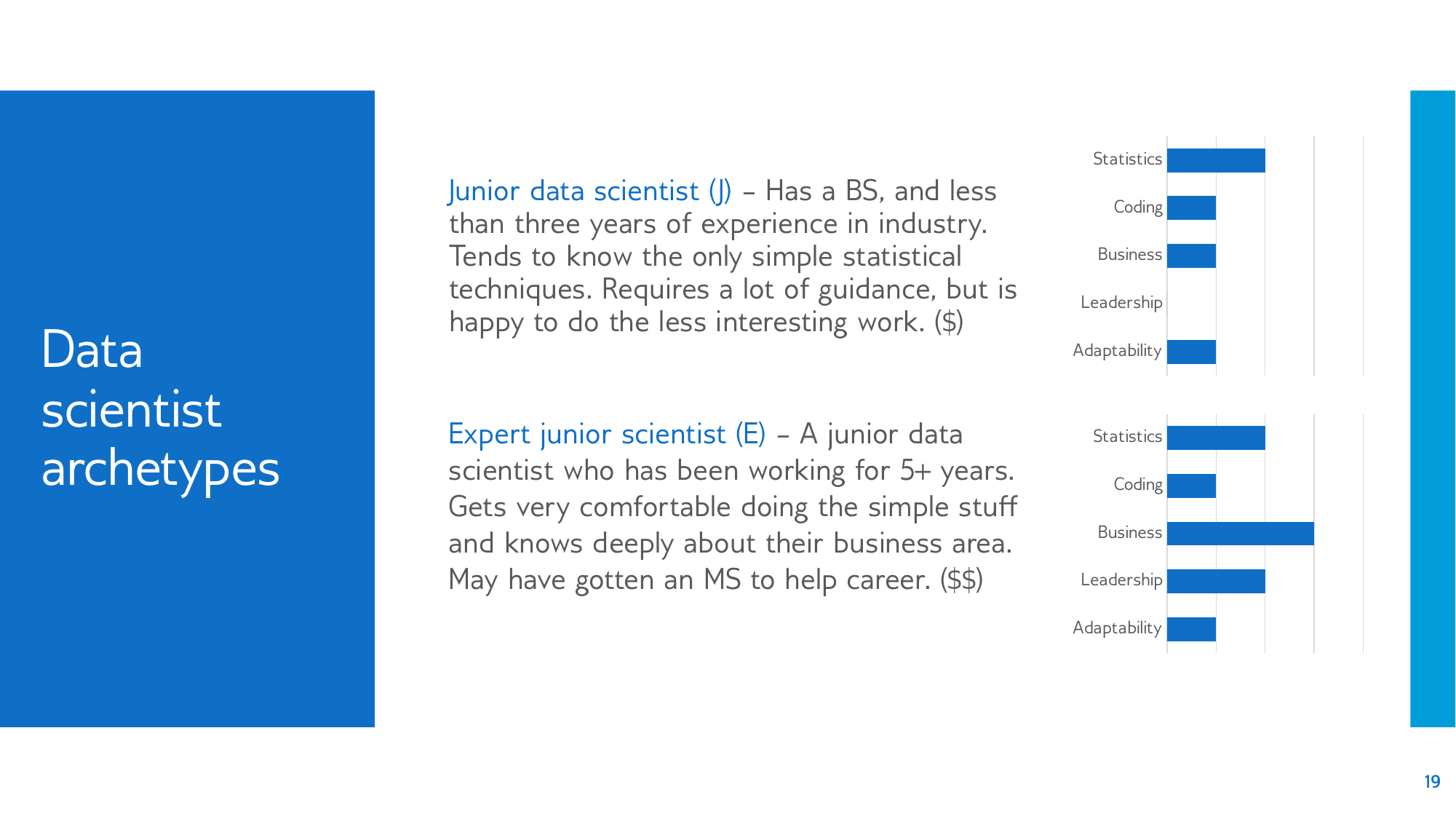

Junior data scientist (J) – Has a BS, and less than three years of experience in industry. Tends to know the only simple statistical techniques. Requires a lot of guidance, but is happy to do the less interesting work. ($)

### Chart

| Category | Series 1 |
|---|---|
| Adaptability | 1.0 |
| Leadership | 0.0 |
| Business | 1.0 |
| Coding | 1.0 |
| Statistics | 2.0 |
# Data scientist archetypes
Expert junior scientist (E) – A junior data scientist who has been working for 5+ years. Gets very comfortable doing the simple stuff and knows deeply about their business area. May have gotten an MS to help career. ($$)

### Chart

| Category | Series 1 |
|---|---|
| Adaptability | 1.0 |
| Leadership | 2.0 |
| Business | 3.0 |
| Coding | 1.0 |
| Statistics | 2.0 |
19